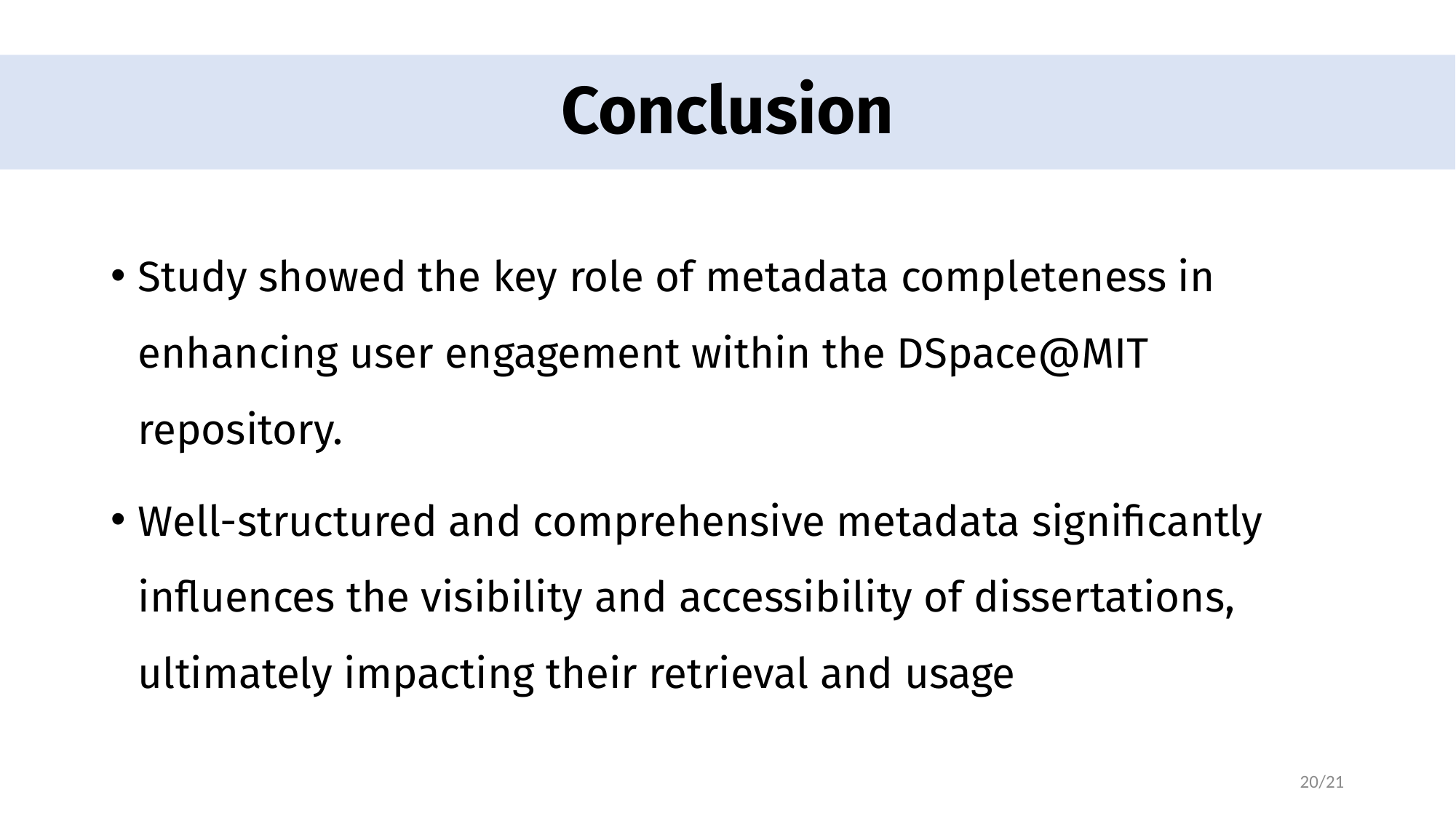

# Conclusion
Study showed the key role of metadata completeness in enhancing user engagement within the DSpace@MIT repository.
Well-structured and comprehensive metadata significantly influences the visibility and accessibility of dissertations, ultimately impacting their retrieval and usage
20